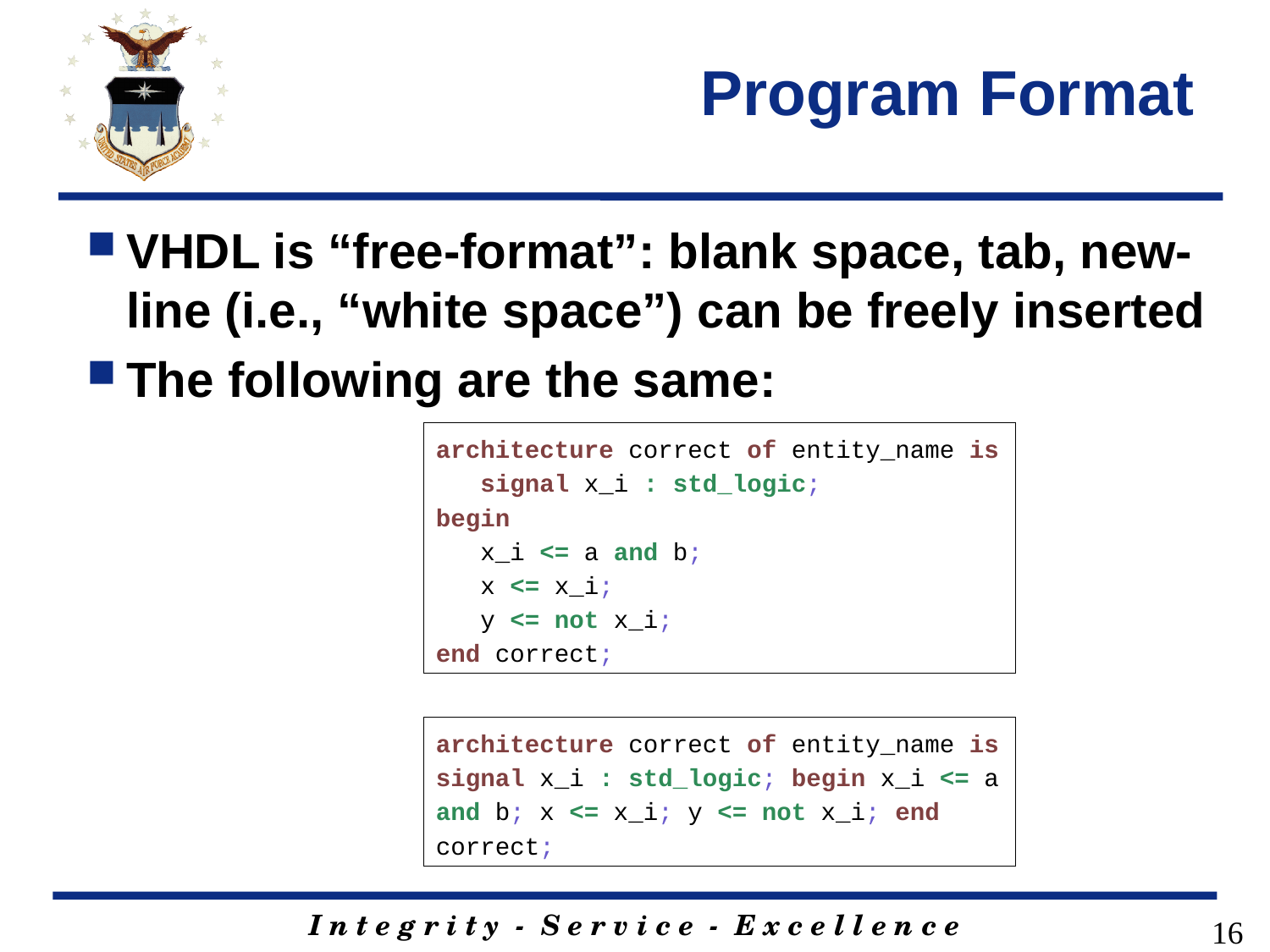

# Program Format
VHDL is “free-format”: blank space, tab, new-line (i.e., “white space”) can be freely inserted
The following are the same:

architecture correct of entity_name is
   signal x_i : std_logic;
begin
   x_i <= a and b;
   x <= x_i;
   y <= not x_i;
end correct;
architecture correct of entity_name is signal x_i : std_logic; begin x_i <= a and b; x <= x_i; y <= not x_i; end correct;

16